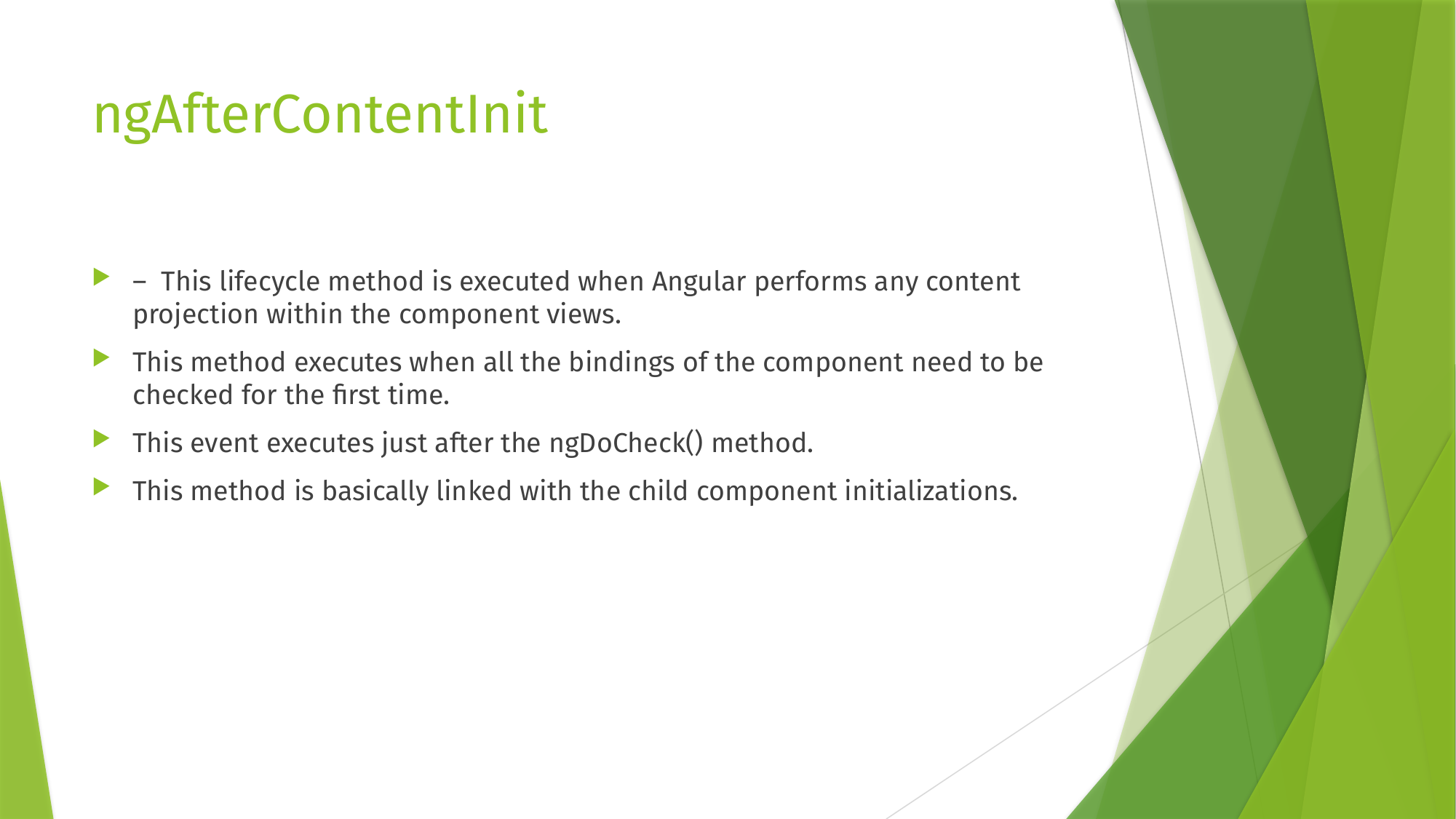

# ngAfterContentInit
–  This lifecycle method is executed when Angular performs any content projection within the component views.
This method executes when all the bindings of the component need to be checked for the first time.
This event executes just after the ngDoCheck() method.
This method is basically linked with the child component initializations.